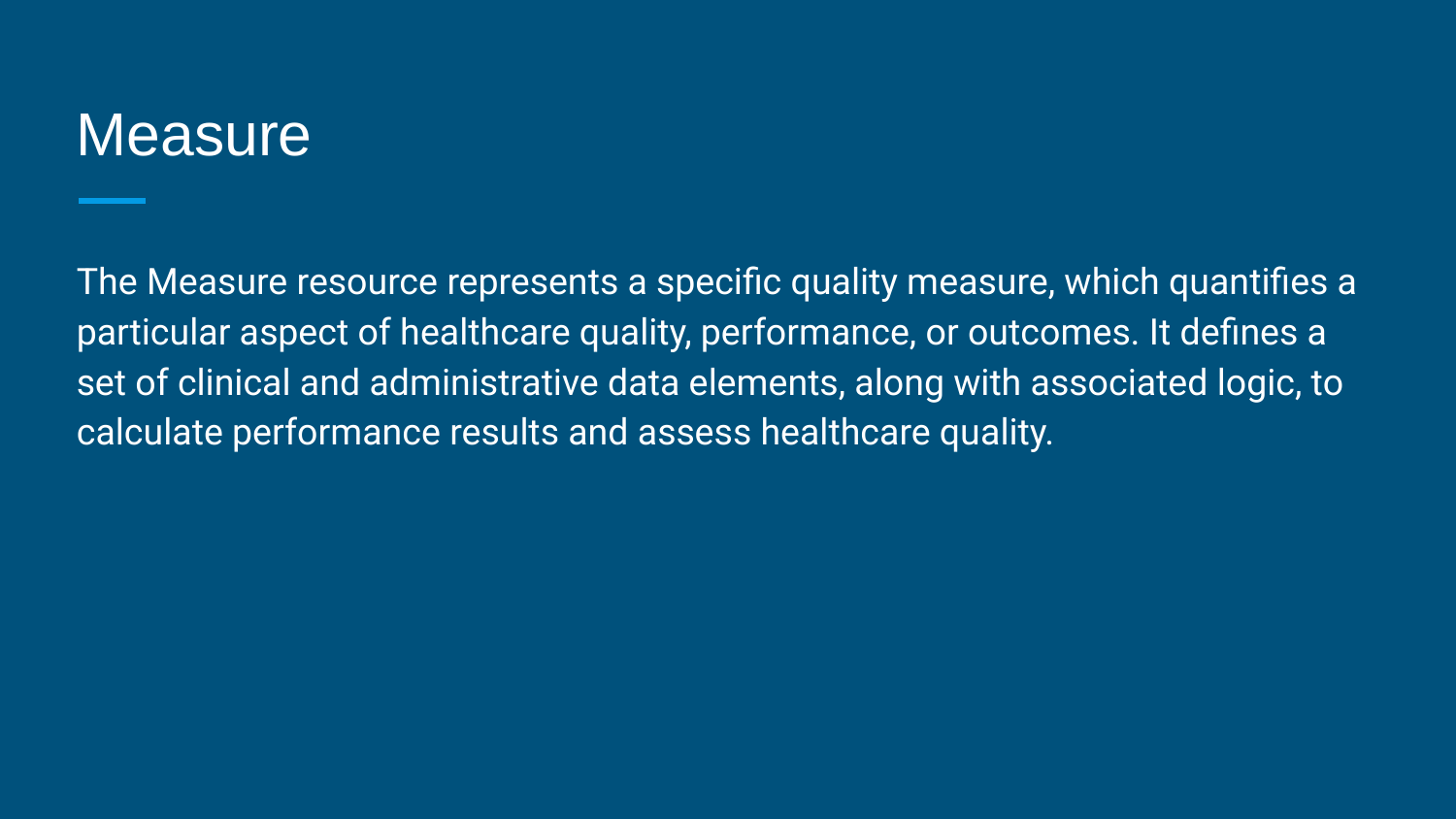

# Measure
The Measure resource represents a specific quality measure, which quantifies a particular aspect of healthcare quality, performance, or outcomes. It defines a set of clinical and administrative data elements, along with associated logic, to calculate performance results and assess healthcare quality.